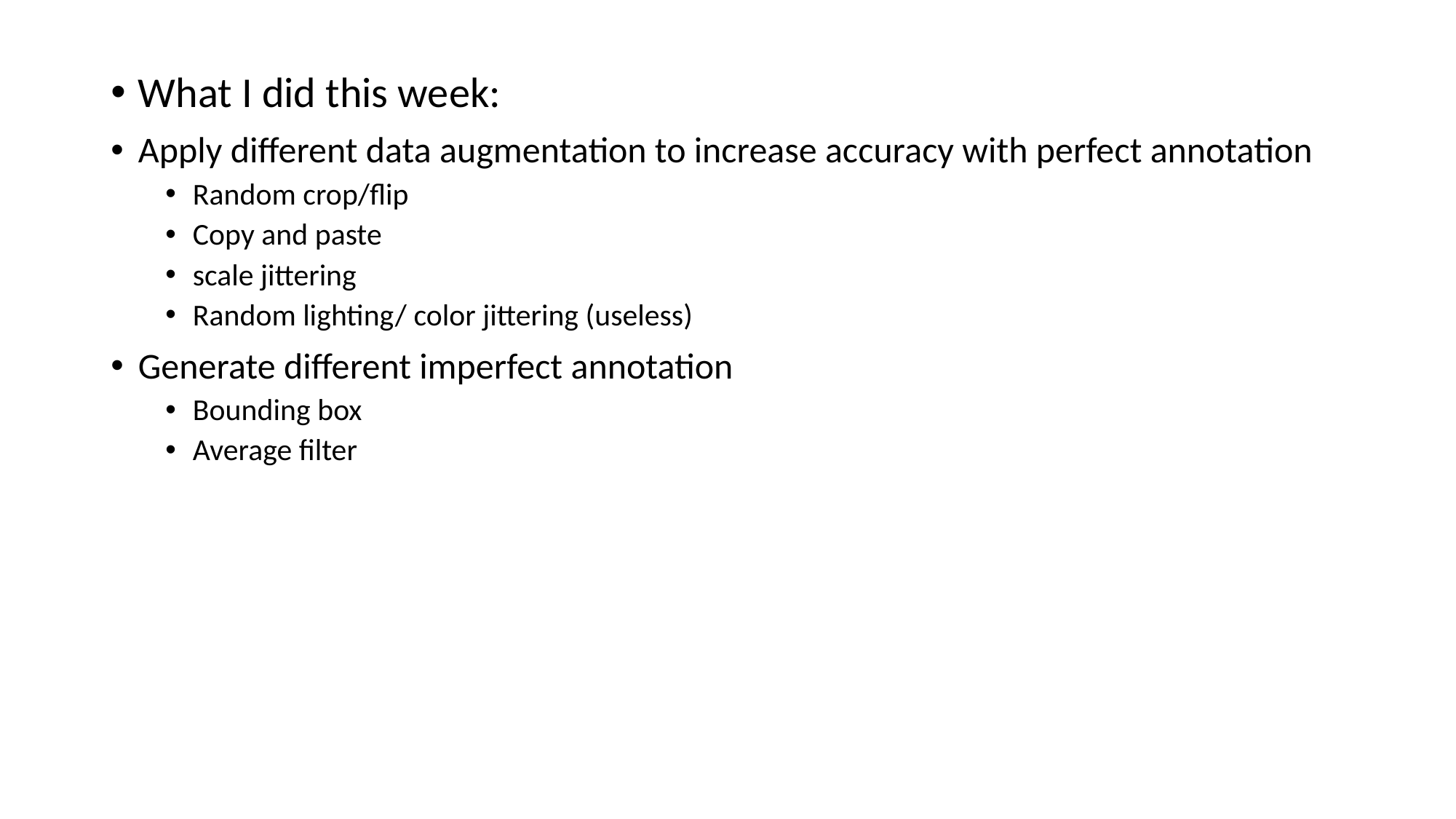

What I did this week:
Apply different data augmentation to increase accuracy with perfect annotation
Random crop/flip
Copy and paste
scale jittering
Random lighting/ color jittering (useless)
Generate different imperfect annotation
Bounding box
Average filter